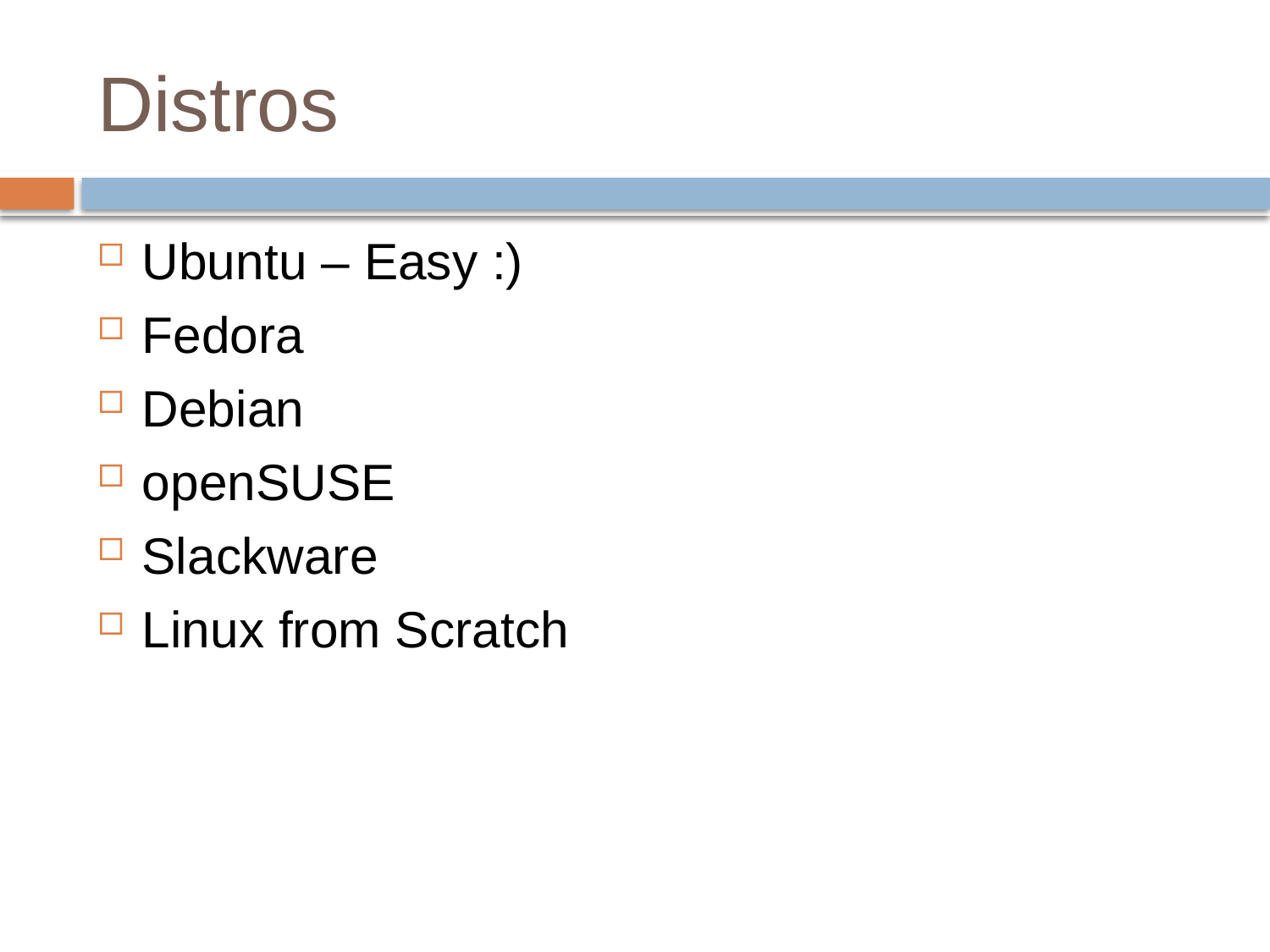

# Distros
Ubuntu – Easy :)
Fedora
Debian
openSUSE
Slackware
Linux from Scratch